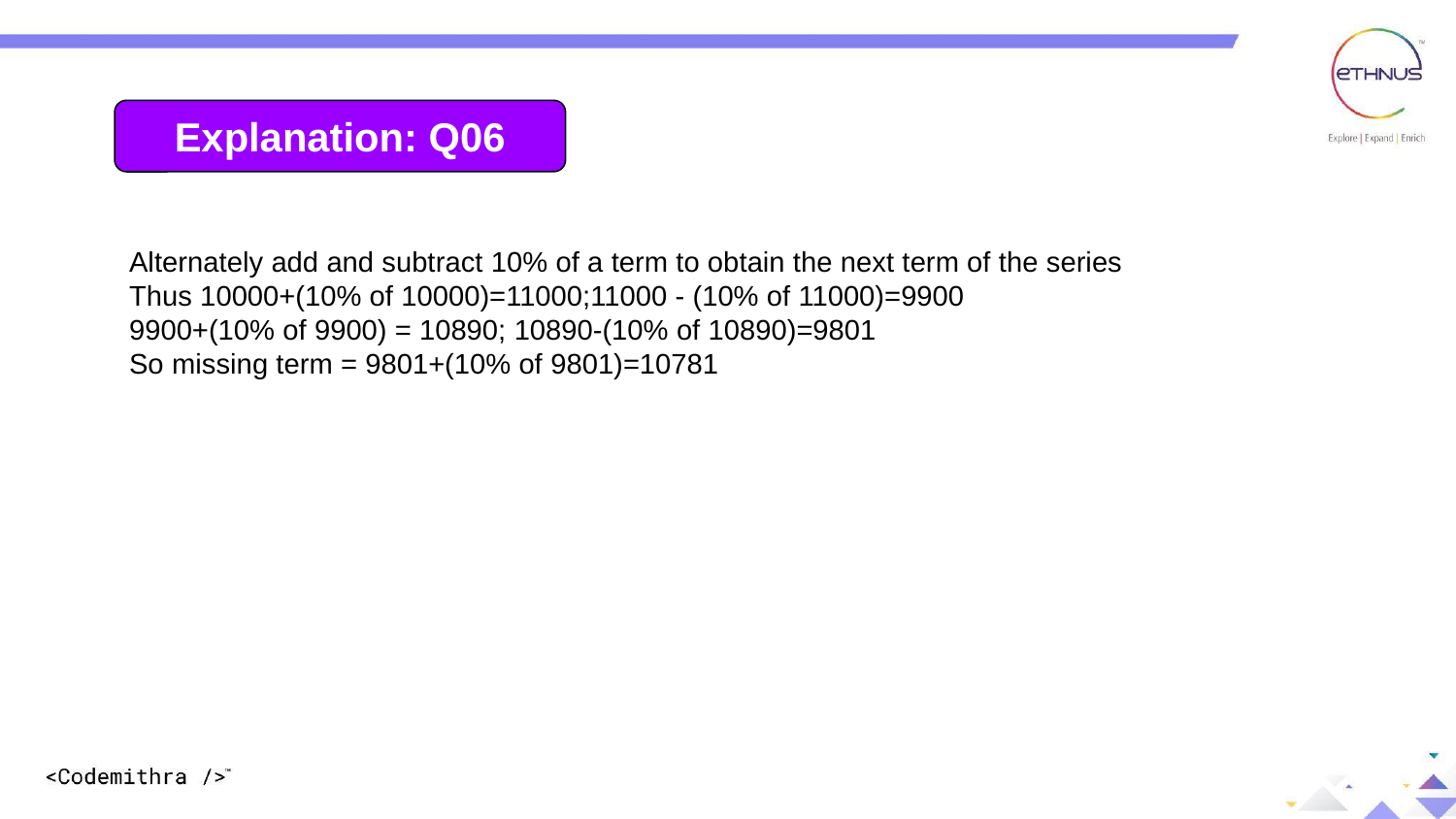

Explanation: Q06

Alternately add and subtract 10% of a term to obtain the next term of the series
Thus 10000+(10% of 10000)=11000;11000 - (10% of 11000)=9900
9900+(10% of 9900) = 10890; 10890-(10% of 10890)=9801
So missing term = 9801+(10% of 9801)=10781